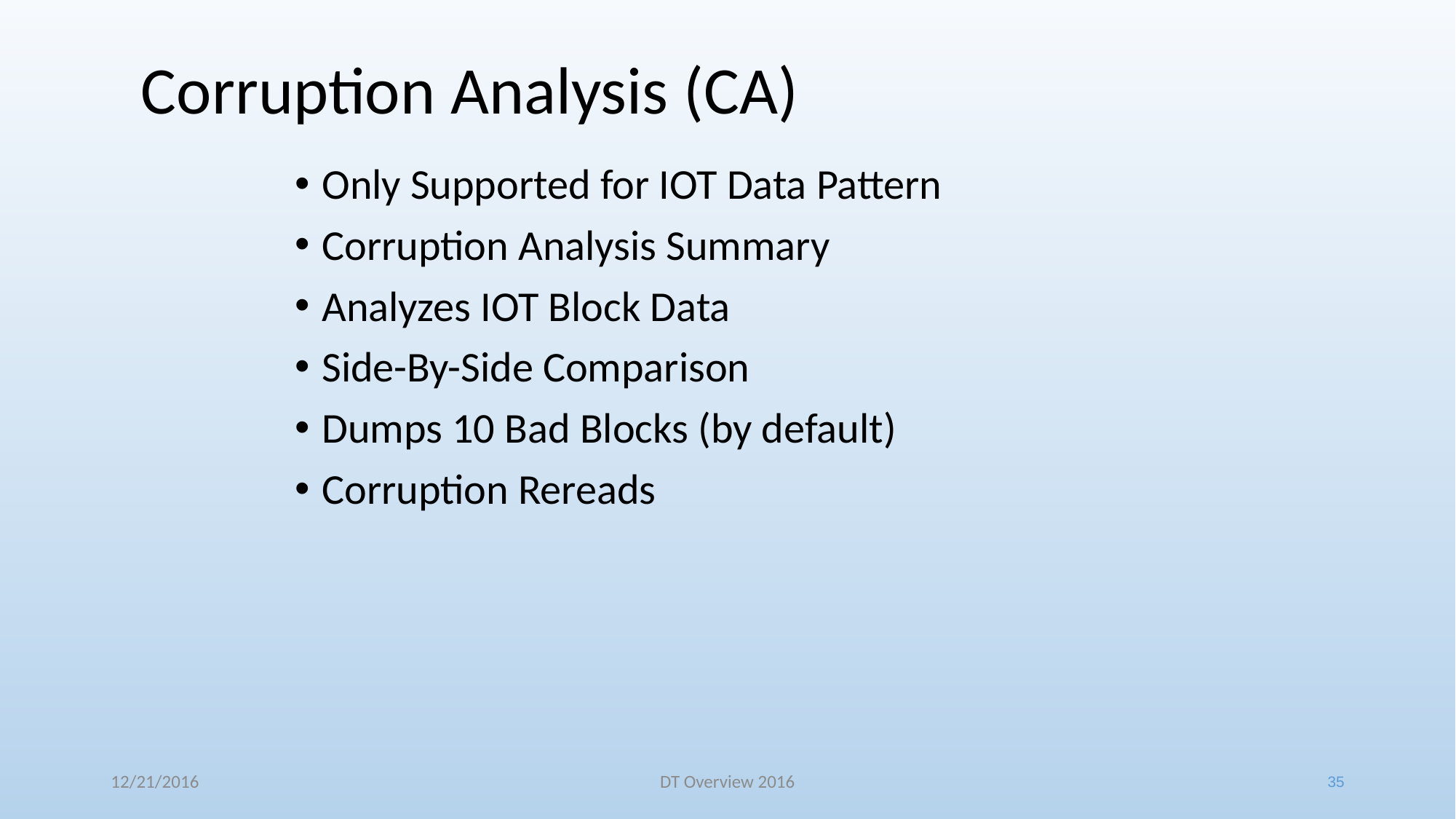

# Corruption Analysis (CA)
Only Supported for IOT Data Pattern
Corruption Analysis Summary
Analyzes IOT Block Data
Side-By-Side Comparison
Dumps 10 Bad Blocks (by default)
Corruption Rereads
35
12/21/2016
DT Overview 2016